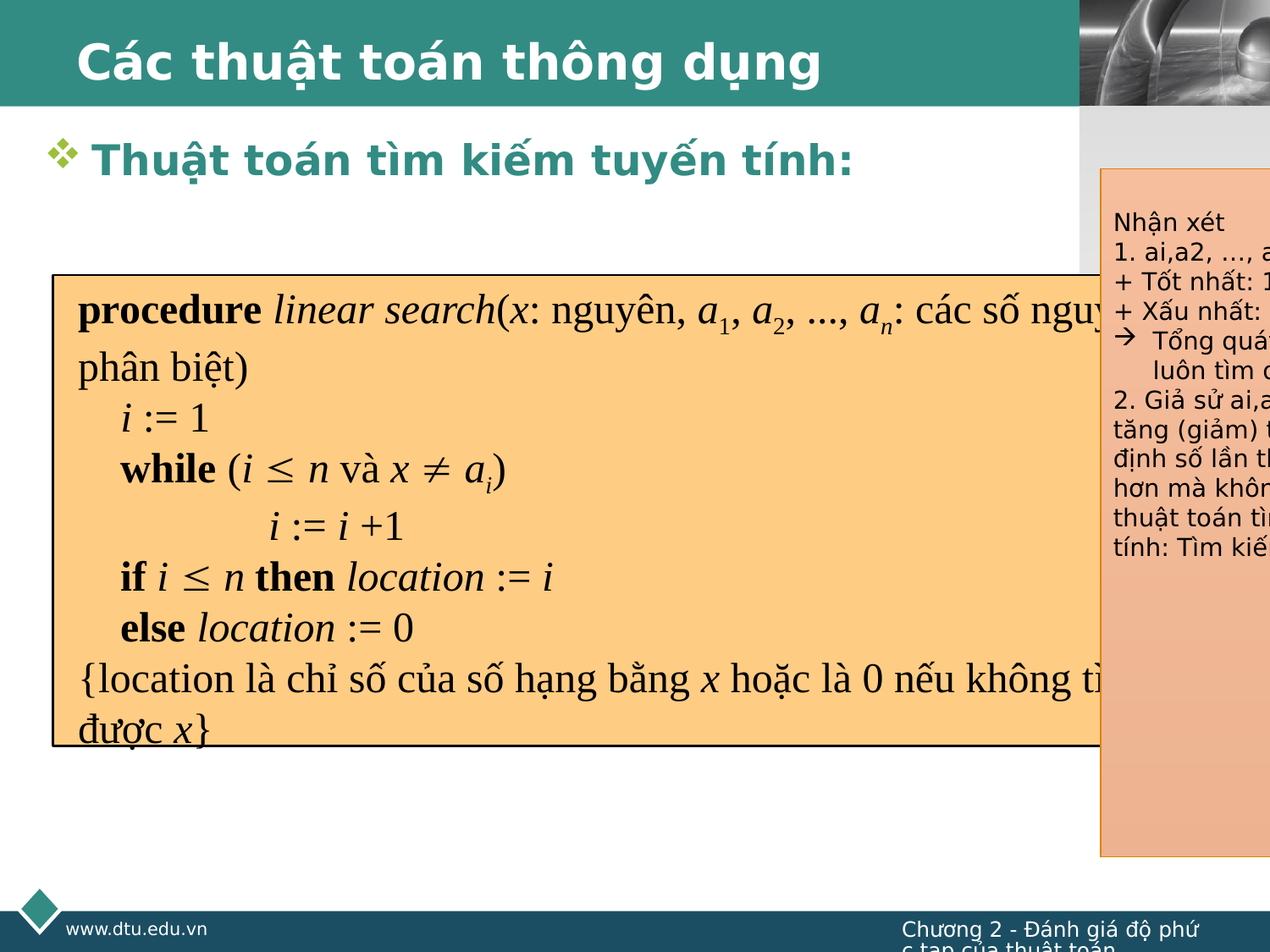

# Các thuật toán thông dụng
Thuật toán tìm kiếm tuyến tính:

Nhận xét
1. ai,a2, …, an là 1 dãy bất kỳ
+ Tốt nhất: 1 lần
+ Xấu nhất: n lần
Tổng quát: sau n lần luôn luôn tìm được kết bài toán.
2. Giả sử ai,a2, …, an là 1 dãy tăng (giảm) thì có thể xác định số lần thực hiện nhanh hơn mà không phải dùng thuật toán tìm kiến tuyến tính: Tìm kiếm nhị phân

procedure linear search(x: nguyên, a1, a2, ..., an: các số nguyên phân biệt)
    i := 1
    while (i ≤ n và x ≠ ai)
	      i := i +1
    if i ≤ n then location := i
    else location := 0
{location là chỉ số của số hạng bằng x hoặc là 0 nếu không tìm được x}

Chương 2 - Đánh giá độ phức tạp của thuật toán
www.dtu.edu.vn